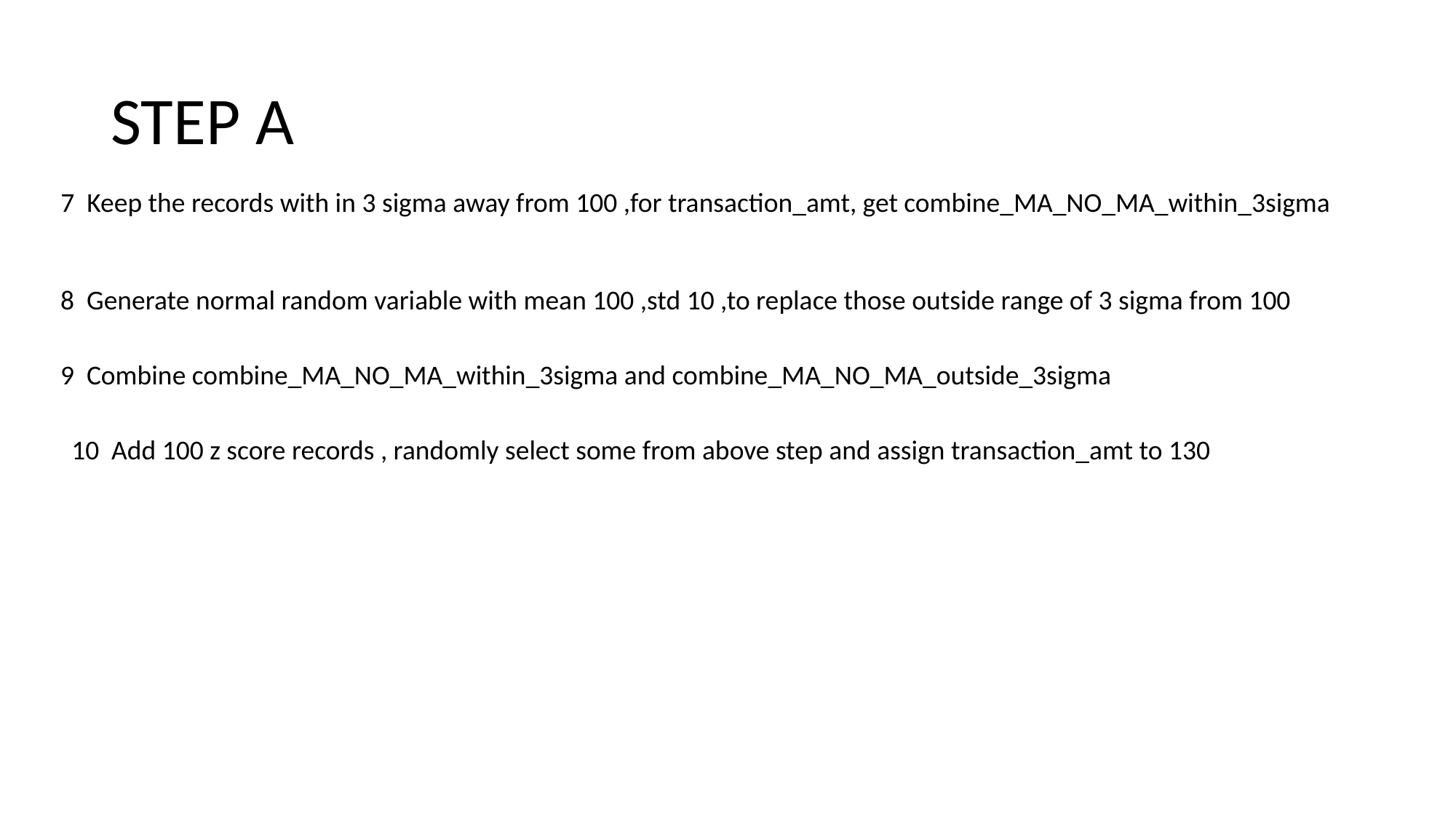

# STEP A
7  Keep the records with in 3 sigma away from 100 ,for transaction_amt, get combine_MA_NO_MA_within_3sigma

8  Generate normal random variable with mean 100 ,std 10 ,to replace those outside range of 3 sigma from 100

9  Combine combine_MA_NO_MA_within_3sigma and combine_MA_NO_MA_outside_3sigma
10  Add 100 z score records , randomly select some from above step and assign transaction_amt to 130